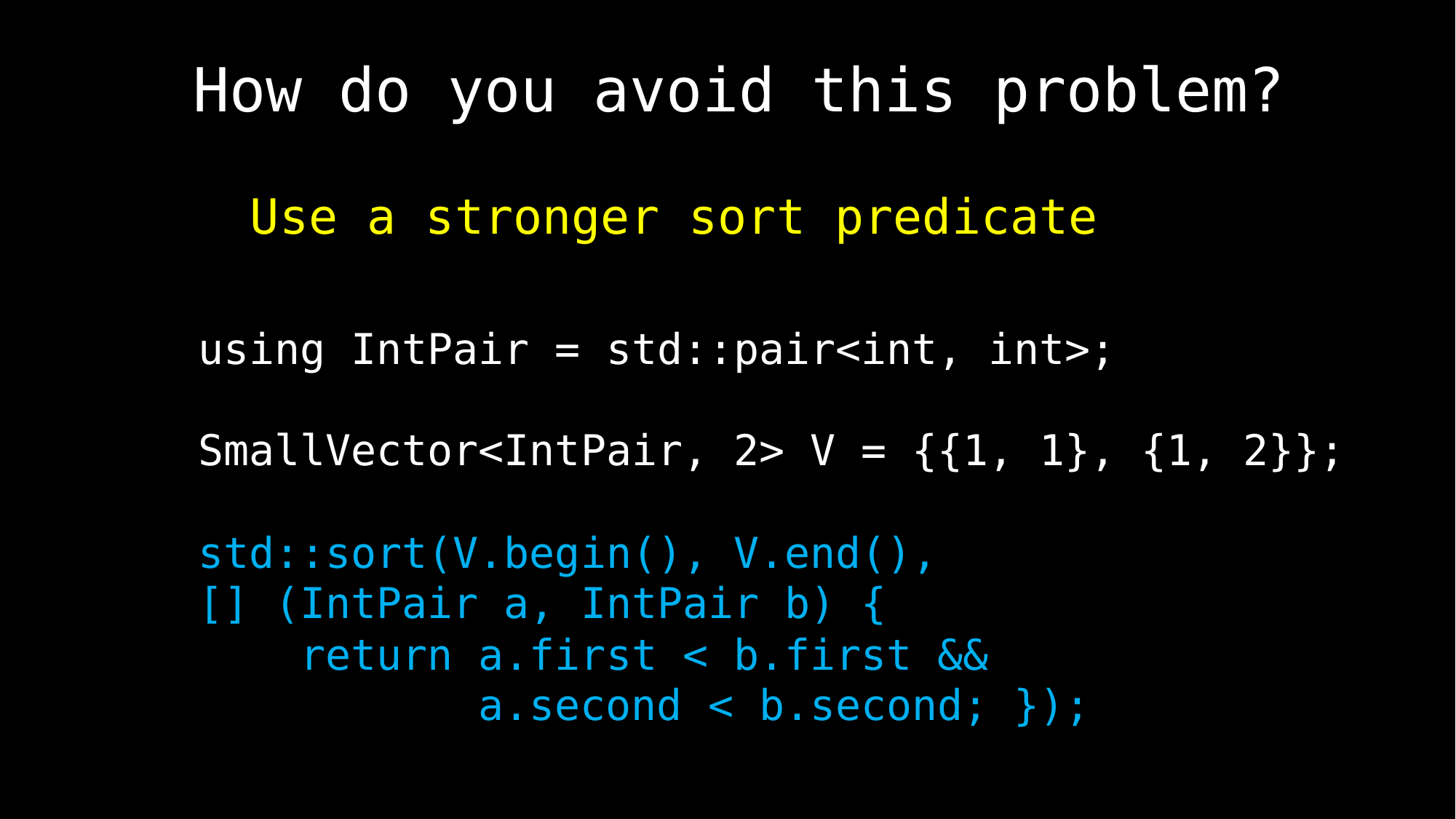

How do you avoid this problem?
Use a stronger sort predicate
using IntPair = std::pair<int, int>;

SmallVector<IntPair, 2> V = {{1, 1}, {1, 2}};

std::sort(V.begin(), V.end(),
[] (IntPair a, IntPair b) {
    return a.first < b.first &&
           a.second < b.second; });